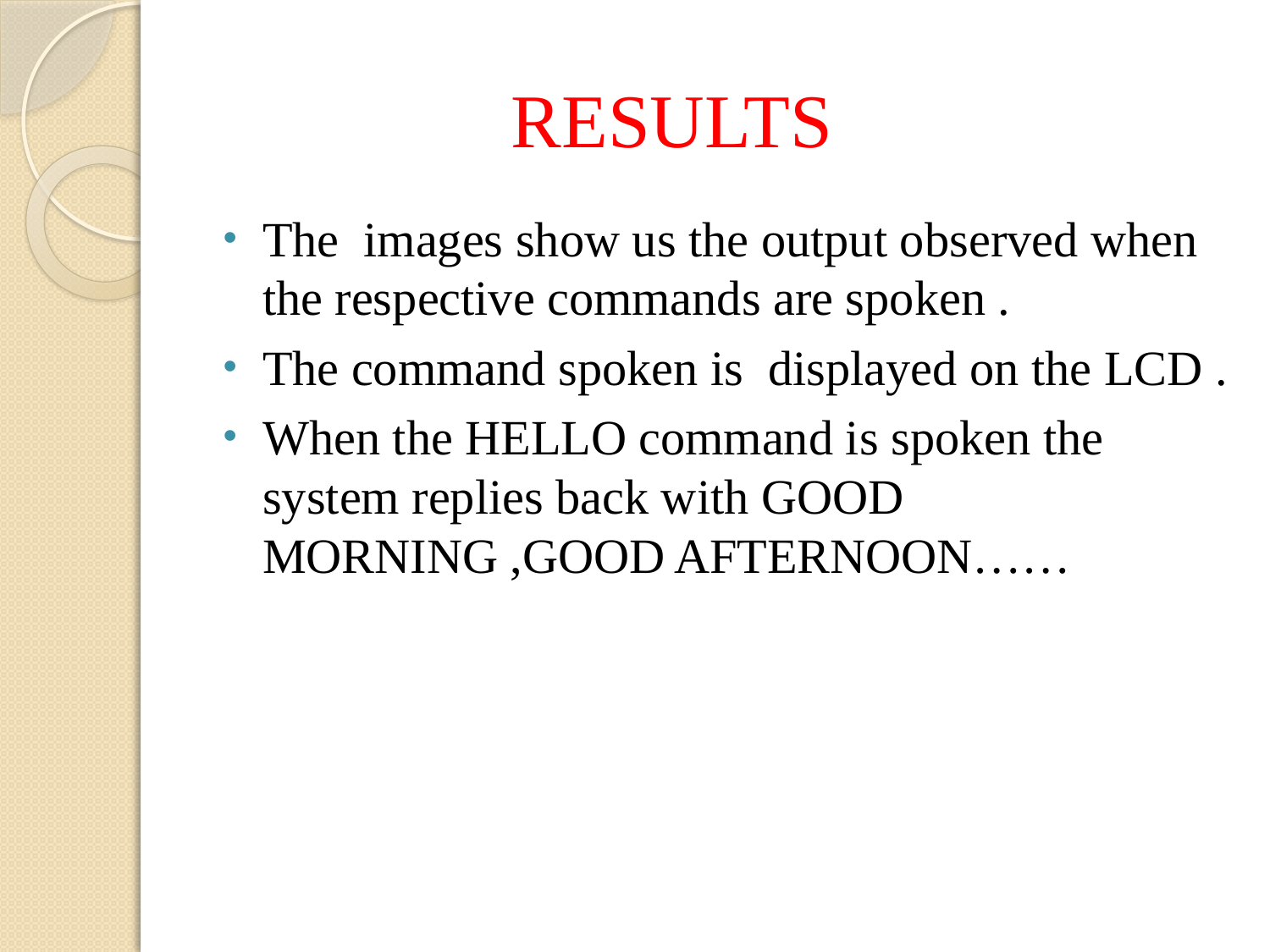

# RESULTS
The  images show us the output observed when the respective commands are spoken .
The command spoken is  displayed on the LCD .
When the HELLO command is spoken the system replies back with GOOD MORNING ,GOOD AFTERNOON……